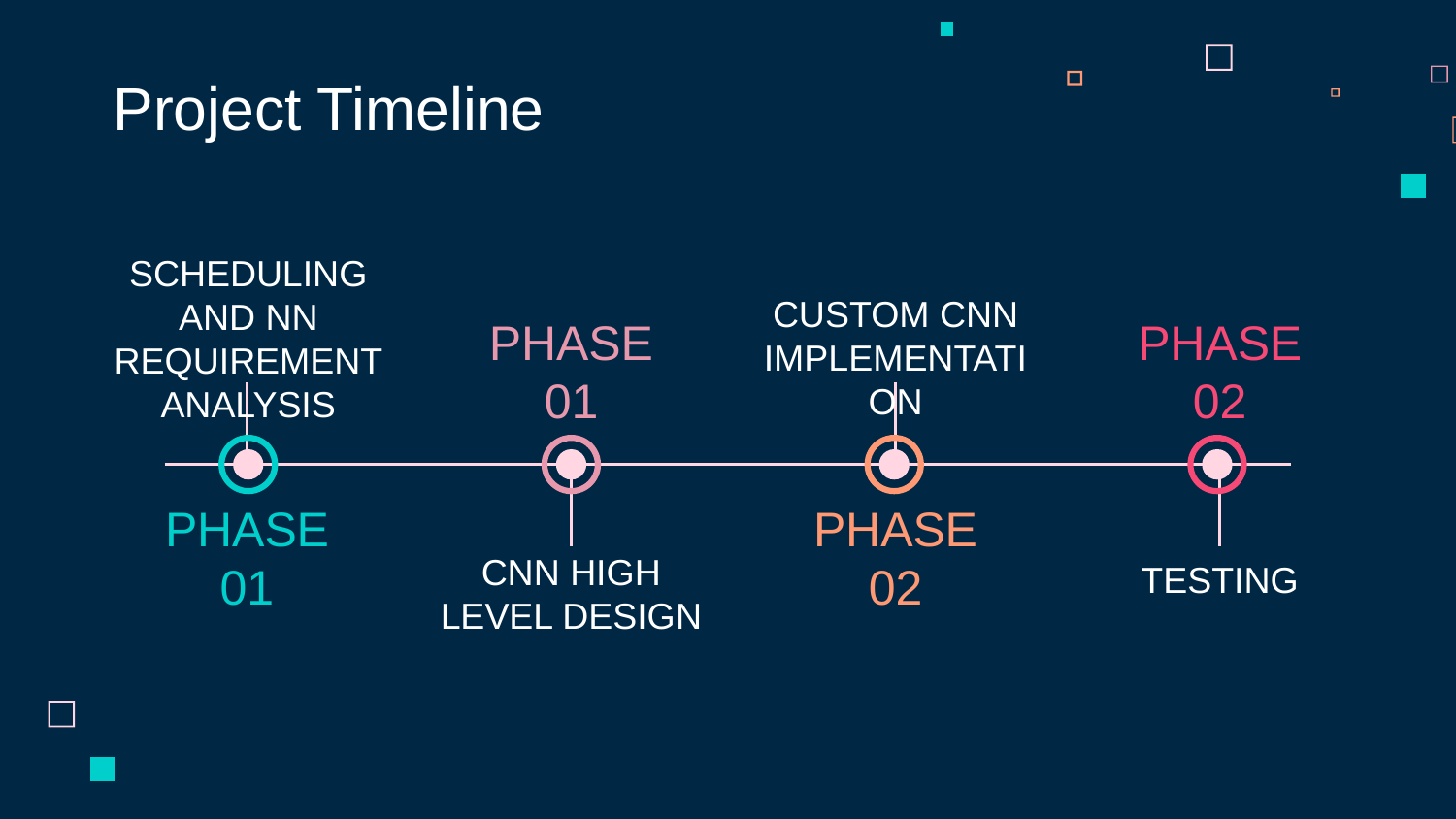

# Project Timeline
SCHEDULING AND NN REQUIREMENT ANALYSIS
CUSTOM CNN IMPLEMENTATION
PHASE 01
PHASE 02

PHASE 01
PHASE 02
TESTING
CNN HIGH LEVEL DESIGN